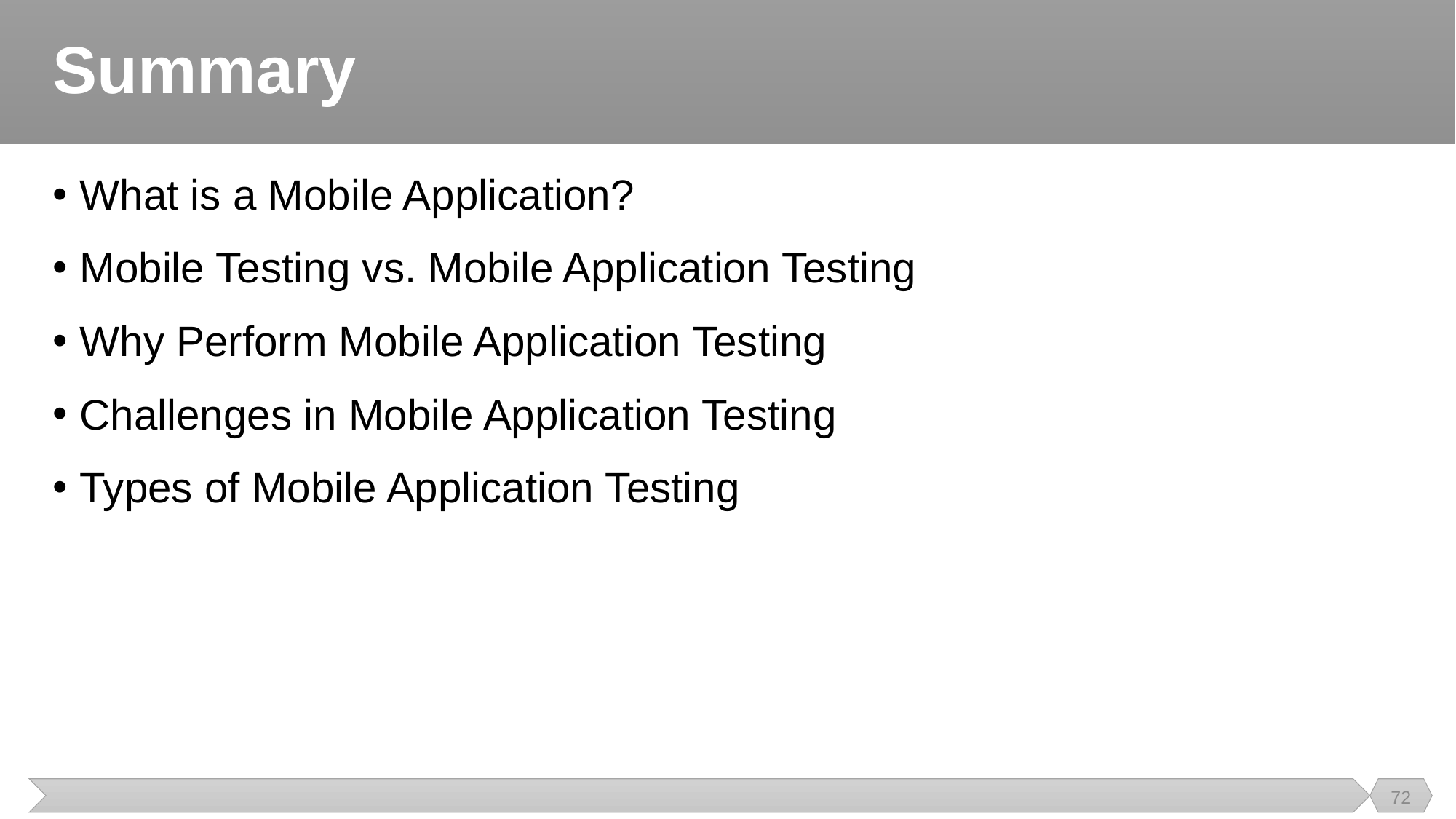

# Summary
What is a Mobile Application?
Mobile Testing vs. Mobile Application Testing
Why Perform Mobile Application Testing
Challenges in Mobile Application Testing
Types of Mobile Application Testing

72